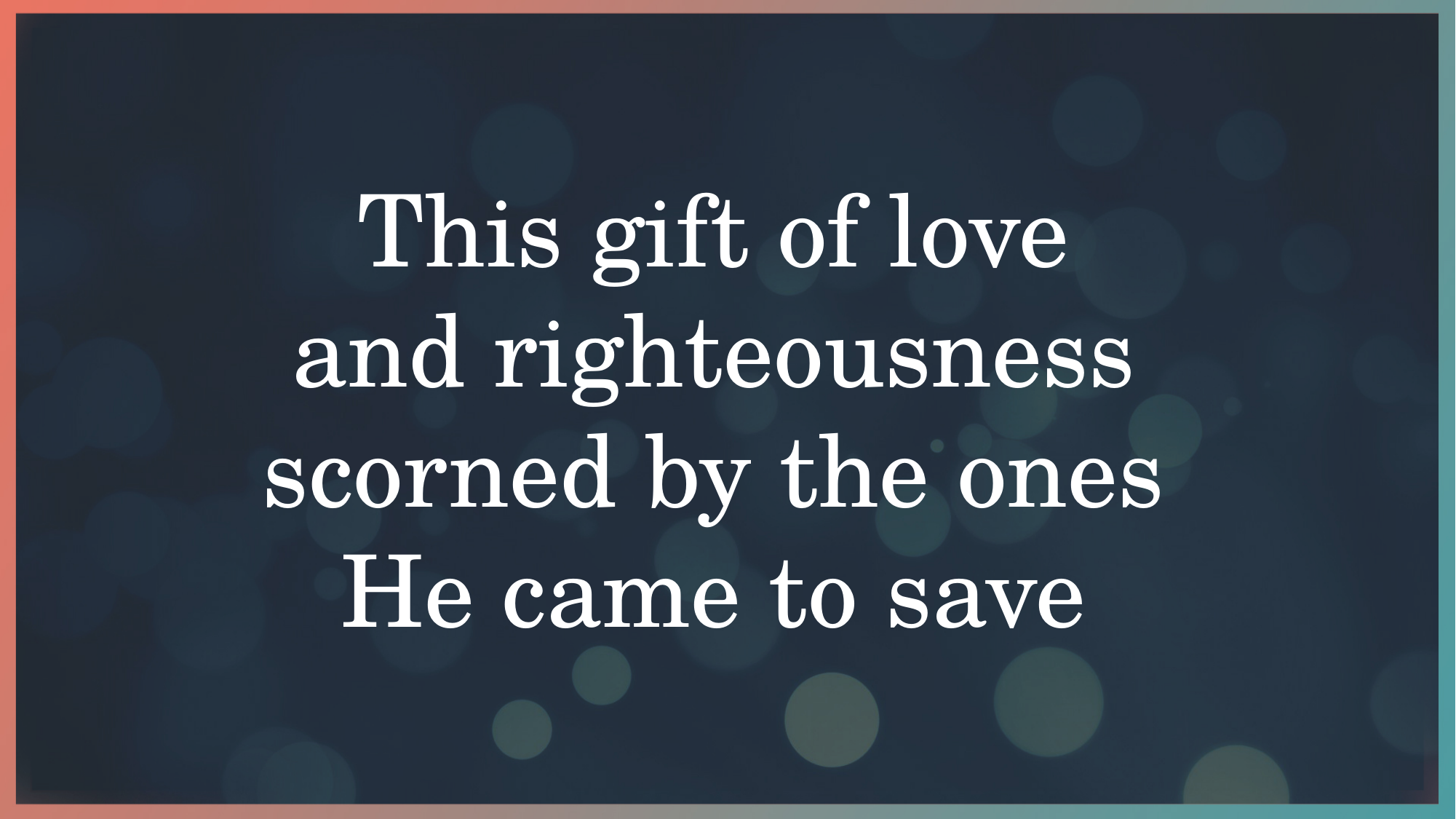

This gift of love
and righteousness
scorned by the ones
He came to save